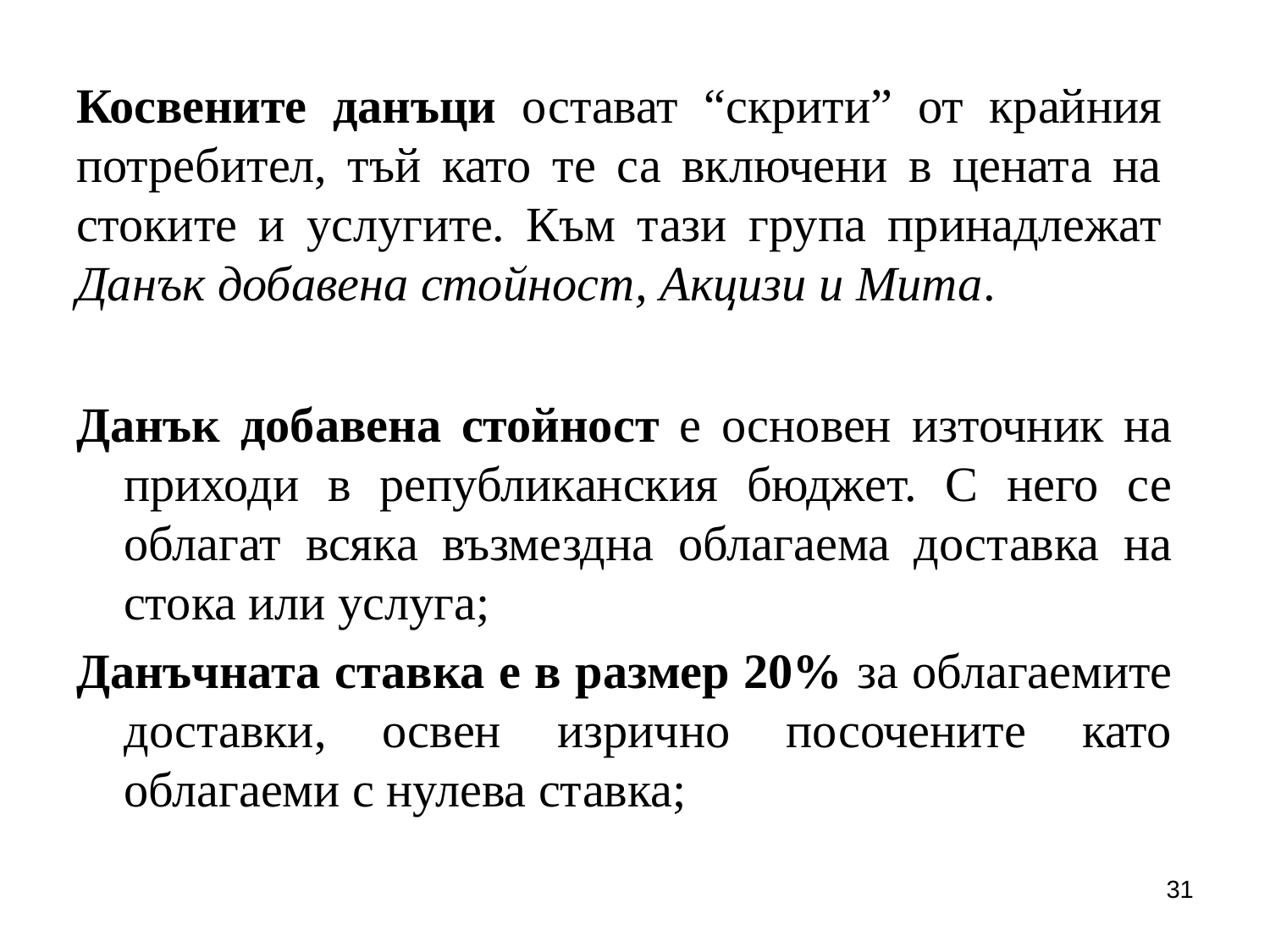

# Косвените данъци остават “скрити” от крайния потребител, тъй като те са включени в цената на стоките и услугите. Към тази група принадлежат Данък добавена стойност, Акцизи и Мита.
Данък добавена стойност е основен източник на приходи в републиканския бюджет. С него се облагат всяка възмездна облагаема доставка на стока или услуга;
Данъчната ставка е в размер 20% за облагаемите доставки, освен изрично посочените като облагаеми с нулева ставка;

31